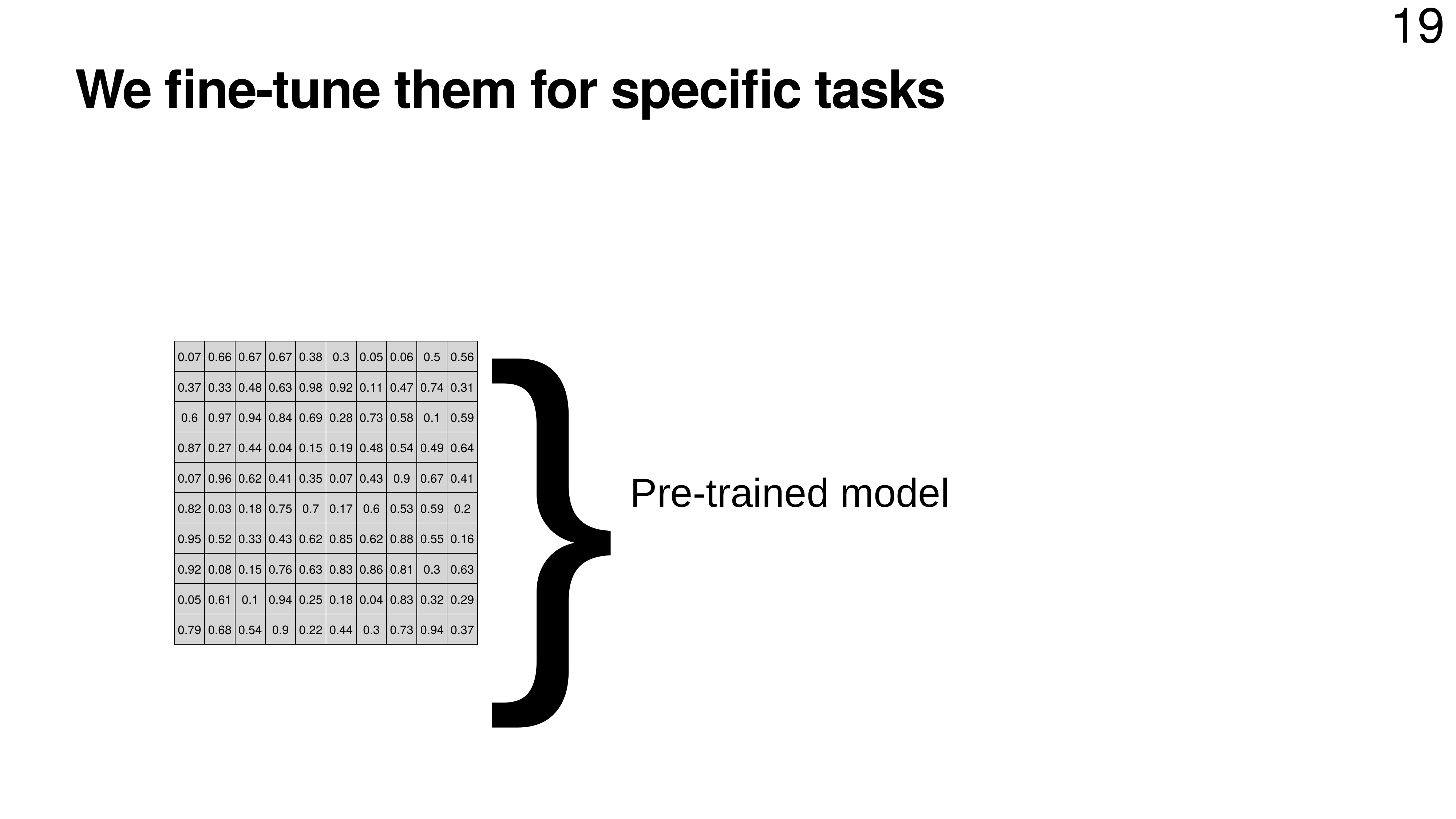

19
# We fine-tune them for specific tasks
}
| 0.07 | 0.66 | 0.67 | 0.67 | 0.38 | 0.3 | 0.05 | 0.06 | 0.5 | 0.56 |
| --- | --- | --- | --- | --- | --- | --- | --- | --- | --- |
| 0.37 | 0.33 | 0.48 | 0.63 | 0.98 | 0.92 | 0.11 | 0.47 | 0.74 | 0.31 |
| 0.6 | 0.97 | 0.94 | 0.84 | 0.69 | 0.28 | 0.73 | 0.58 | 0.1 | 0.59 |
| 0.87 | 0.27 | 0.44 | 0.04 | 0.15 | 0.19 | 0.48 | 0.54 | 0.49 | 0.64 |
| 0.07 | 0.96 | 0.62 | 0.41 | 0.35 | 0.07 | 0.43 | 0.9 | 0.67 | 0.41 |
| 0.82 | 0.03 | 0.18 | 0.75 | 0.7 | 0.17 | 0.6 | 0.53 | 0.59 | 0.2 |
| 0.95 | 0.52 | 0.33 | 0.43 | 0.62 | 0.85 | 0.62 | 0.88 | 0.55 | 0.16 |
| 0.92 | 0.08 | 0.15 | 0.76 | 0.63 | 0.83 | 0.86 | 0.81 | 0.3 | 0.63 |
| 0.05 | 0.61 | 0.1 | 0.94 | 0.25 | 0.18 | 0.04 | 0.83 | 0.32 | 0.29 |
| 0.79 | 0.68 | 0.54 | 0.9 | 0.22 | 0.44 | 0.3 | 0.73 | 0.94 | 0.37 |
Pre-trained model